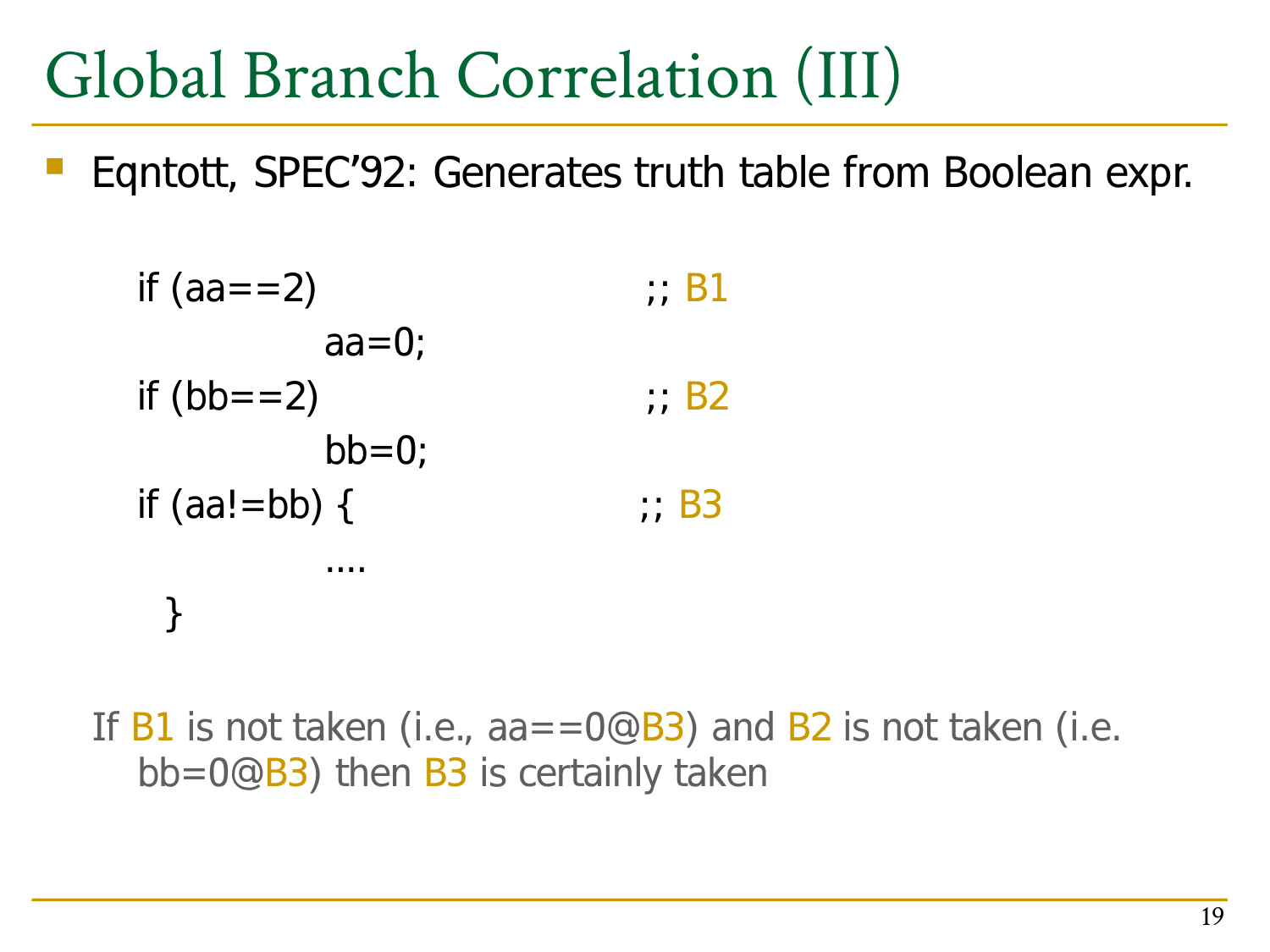

# Global Branch Correlation (III)
Eqntott, SPEC’92: Generates truth table from Boolean expr.

	if (aa==2)			;; B1
		     aa=0;
	if (bb==2)			;; B2
		     bb=0;
	if (aa!=bb) {	    	          ;; B3
		     ….
      }

If B1 is not taken (i.e., aa==0@B3) and B2 is not taken (i.e. bb=0@B3) then B3 is certainly taken

19